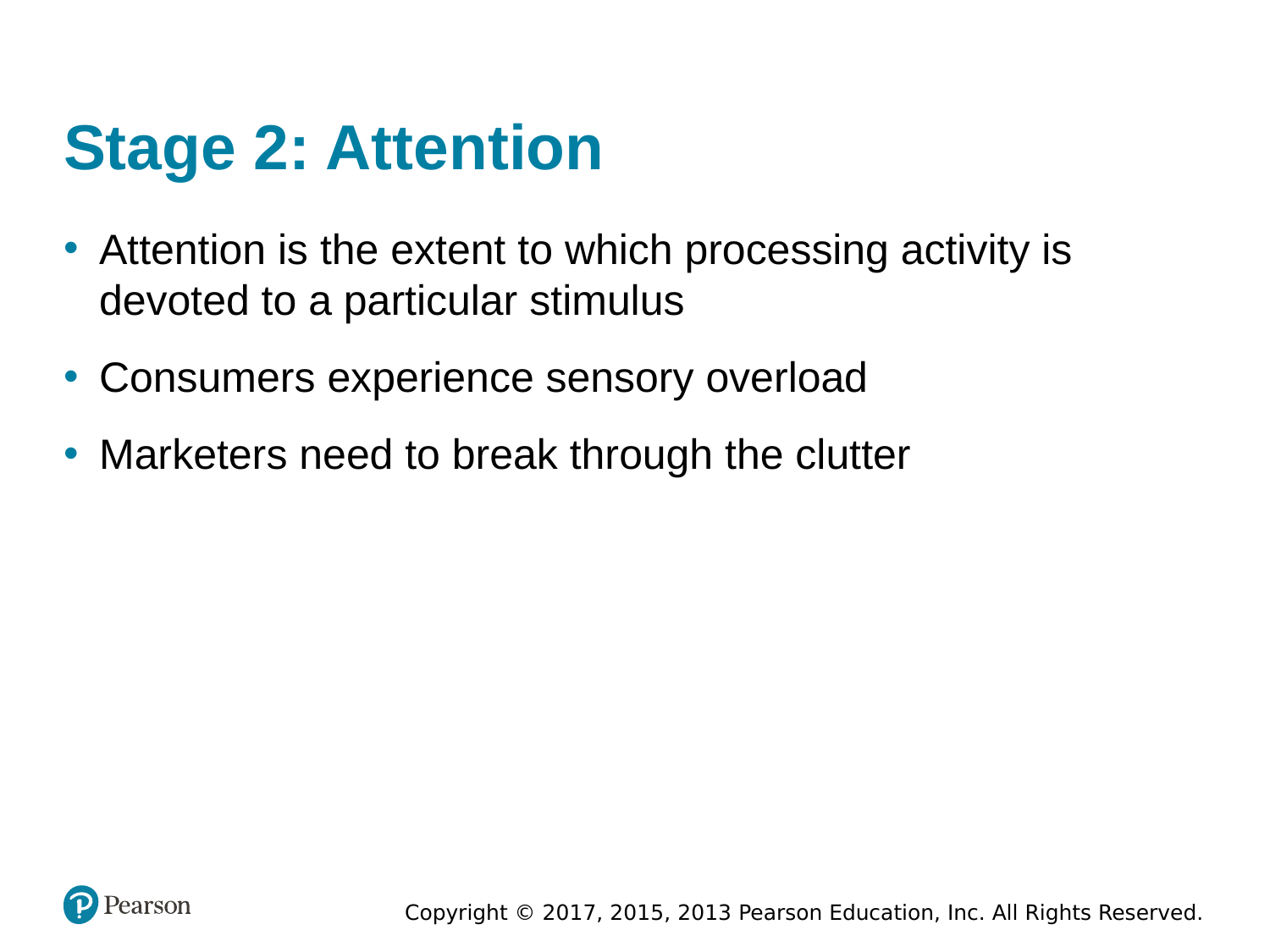

# Stage 2: Attention
Attention is the extent to which processing activity is devoted to a particular stimulus
Consumers experience sensory overload
Marketers need to break through the clutter